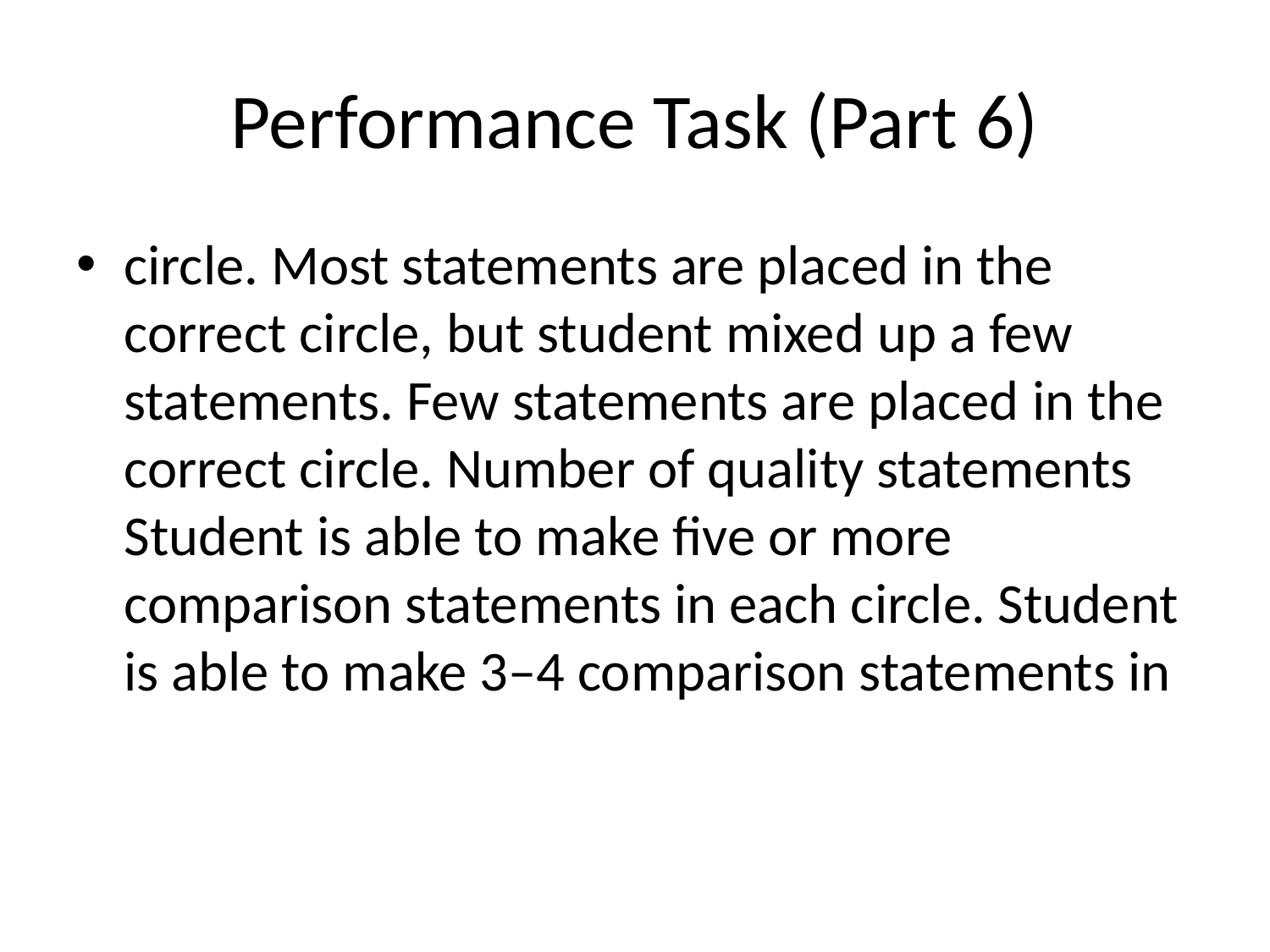

# Performance Task (Part 6)
circle. Most statements are placed in the correct circle, but student mixed up a few statements. Few statements are placed in the correct circle. Number of quality statements Student is able to make five or more comparison statements in each circle. Student is able to make 3–4 comparison statements in